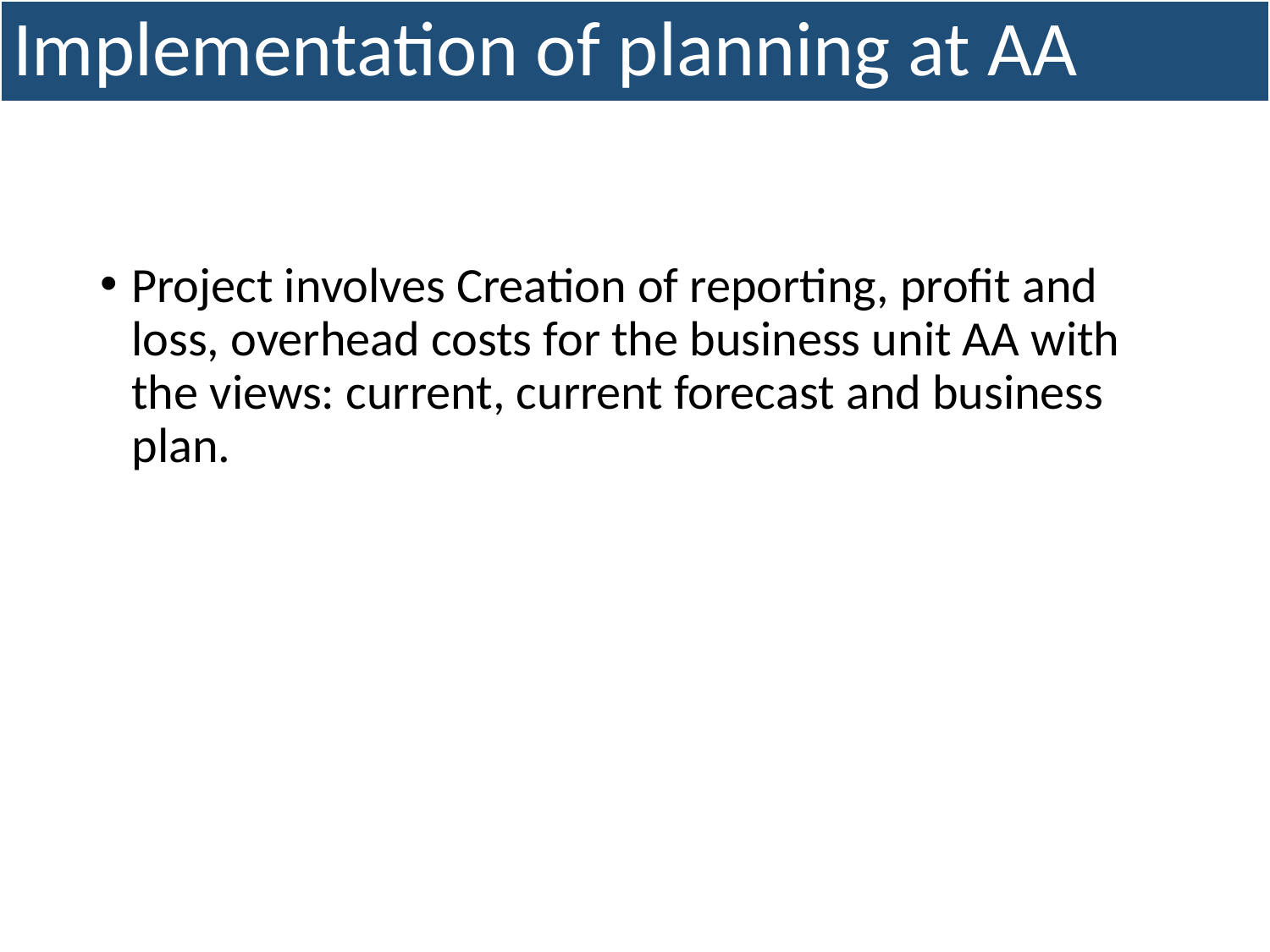

Implementation of planning at AA
Project involves Creation of reporting, profit and loss, overhead costs for the business unit AA with the views: current, current forecast and business plan.